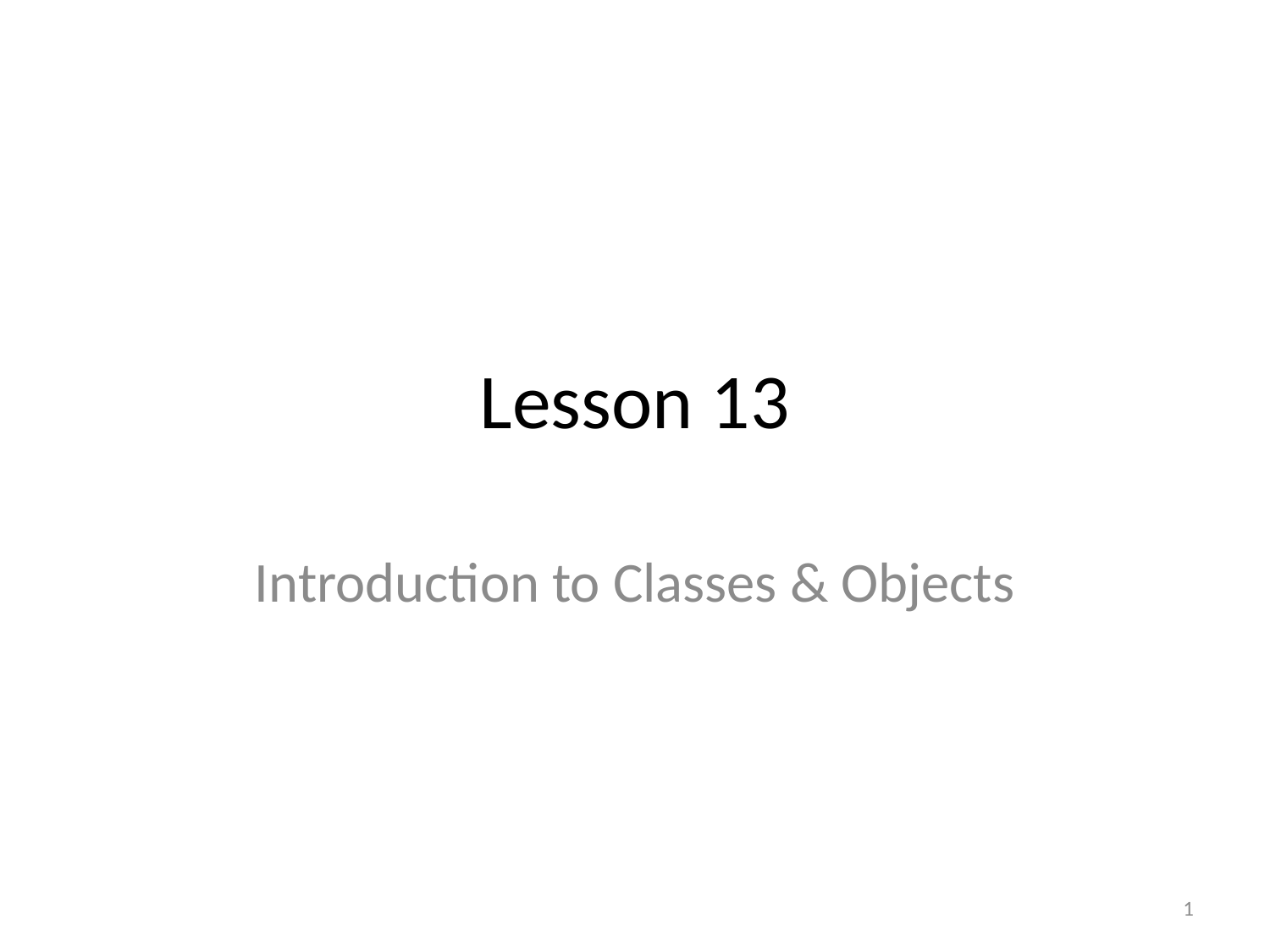

# Lesson 13
Introduction to Classes & Objects
1